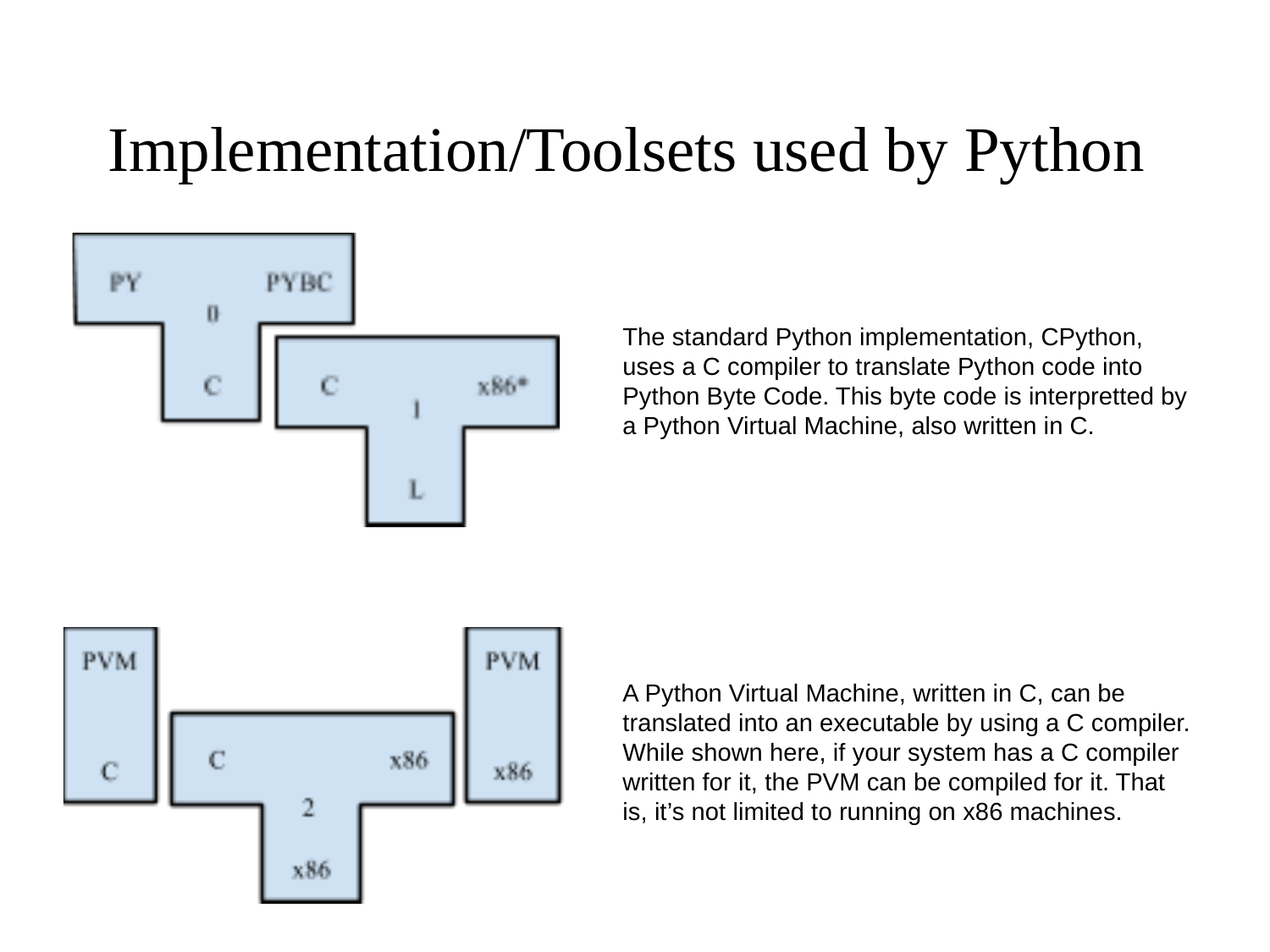

# Implementation/Toolsets used by Python

The standard Python implementation, CPython, uses a C compiler to translate Python code into Python Byte Code. This byte code is interpretted by a Python Virtual Machine, also written in C.

A Python Virtual Machine, written in C, can be translated into an executable by using a C compiler. While shown here, if your system has a C compiler written for it, the PVM can be compiled for it. That is, it’s not limited to running on x86 machines.